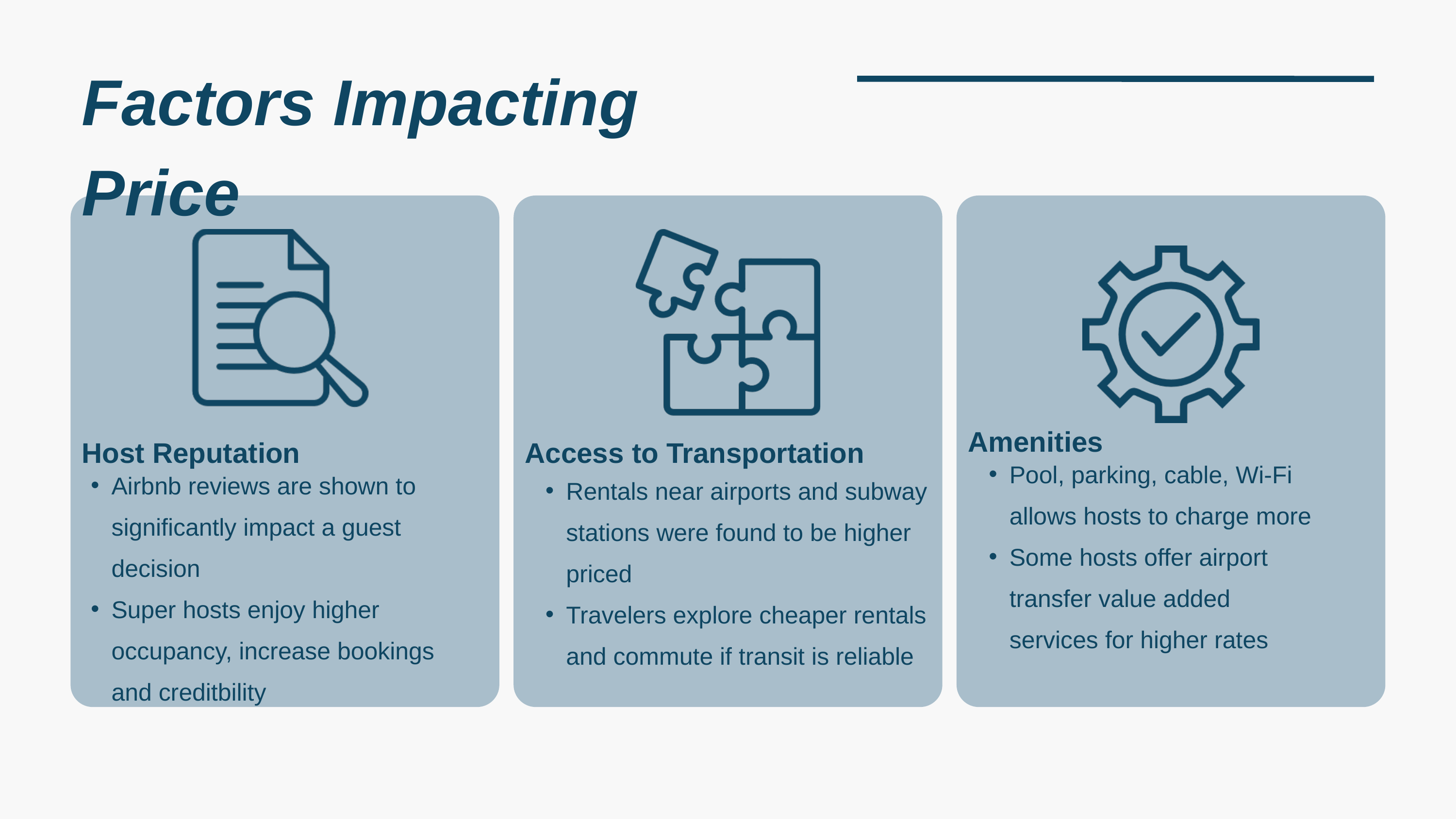

Factors Impacting Price

Amenities
Host Reputation
Access to Transportation
Pool, parking, cable, Wi-Fi allows hosts to charge more
Some hosts offer airport transfer value added services for higher rates
Airbnb reviews are shown to significantly impact a guest decision
Super hosts enjoy higher occupancy, increase bookings and creditbility

Rentals near airports and subway stations were found to be higher priced
Travelers explore cheaper rentals and commute if transit is reliable